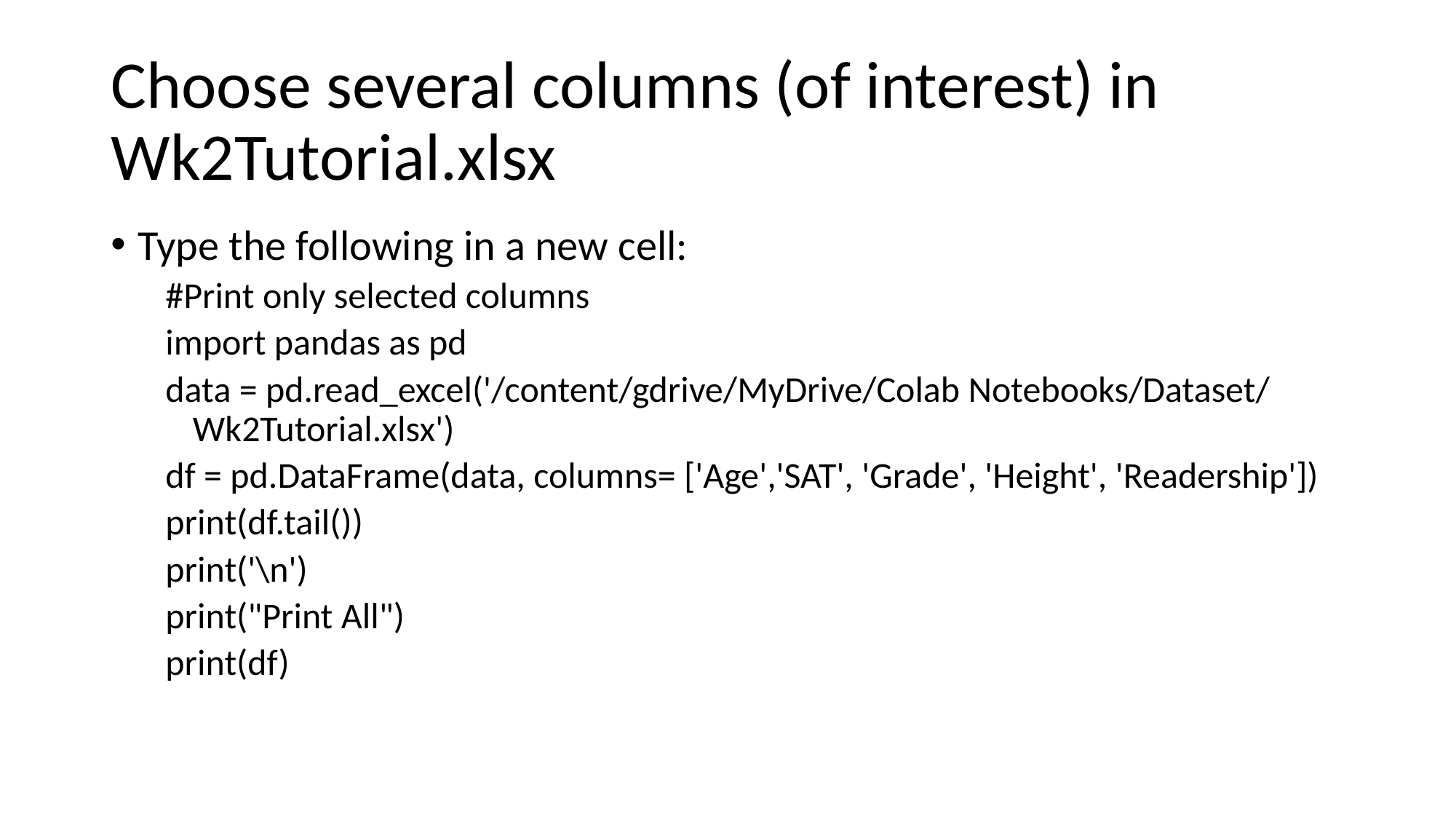

# Choose several columns (of interest) in Wk2Tutorial.xlsx
Type the following in a new cell:
#Print only selected columns
import pandas as pd
data = pd.read_excel('/content/gdrive/MyDrive/Colab Notebooks/Dataset/Wk2Tutorial.xlsx')
df = pd.DataFrame(data, columns= ['Age','SAT', 'Grade', 'Height', 'Readership'])
print(df.tail())
print('\n')
print("Print All")
print(df)